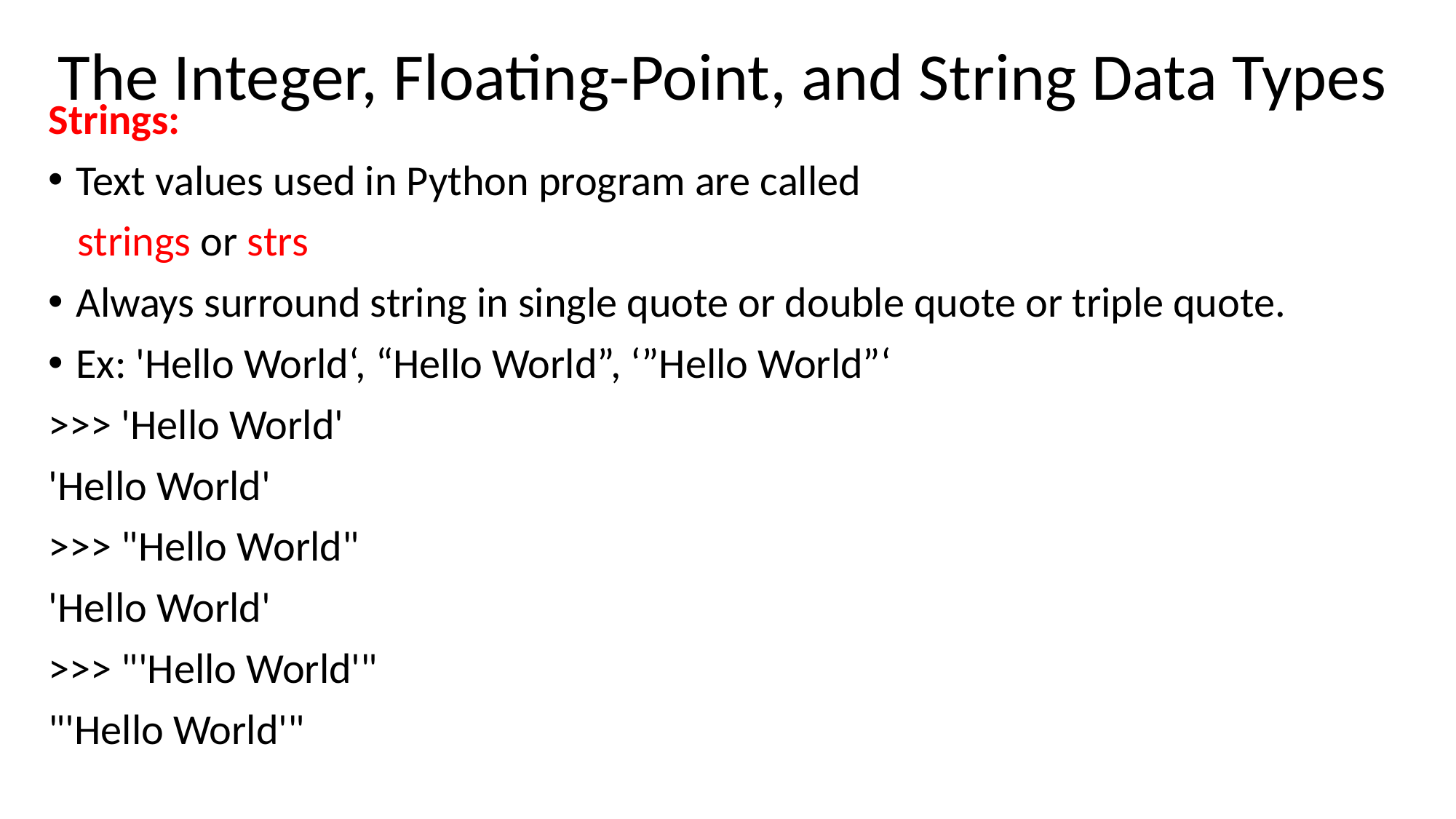

# The Integer, Floating-Point, and String Data Types
Strings:
Text values used in Python program are called
   strings or strs
Always surround string in single quote or double quote or triple quote.
Ex: 'Hello World‘, “Hello World”, ‘”Hello World”‘
>>> 'Hello World'
'Hello World'
>>> "Hello World"
'Hello World'
>>> "'Hello World'"
"'Hello World'"